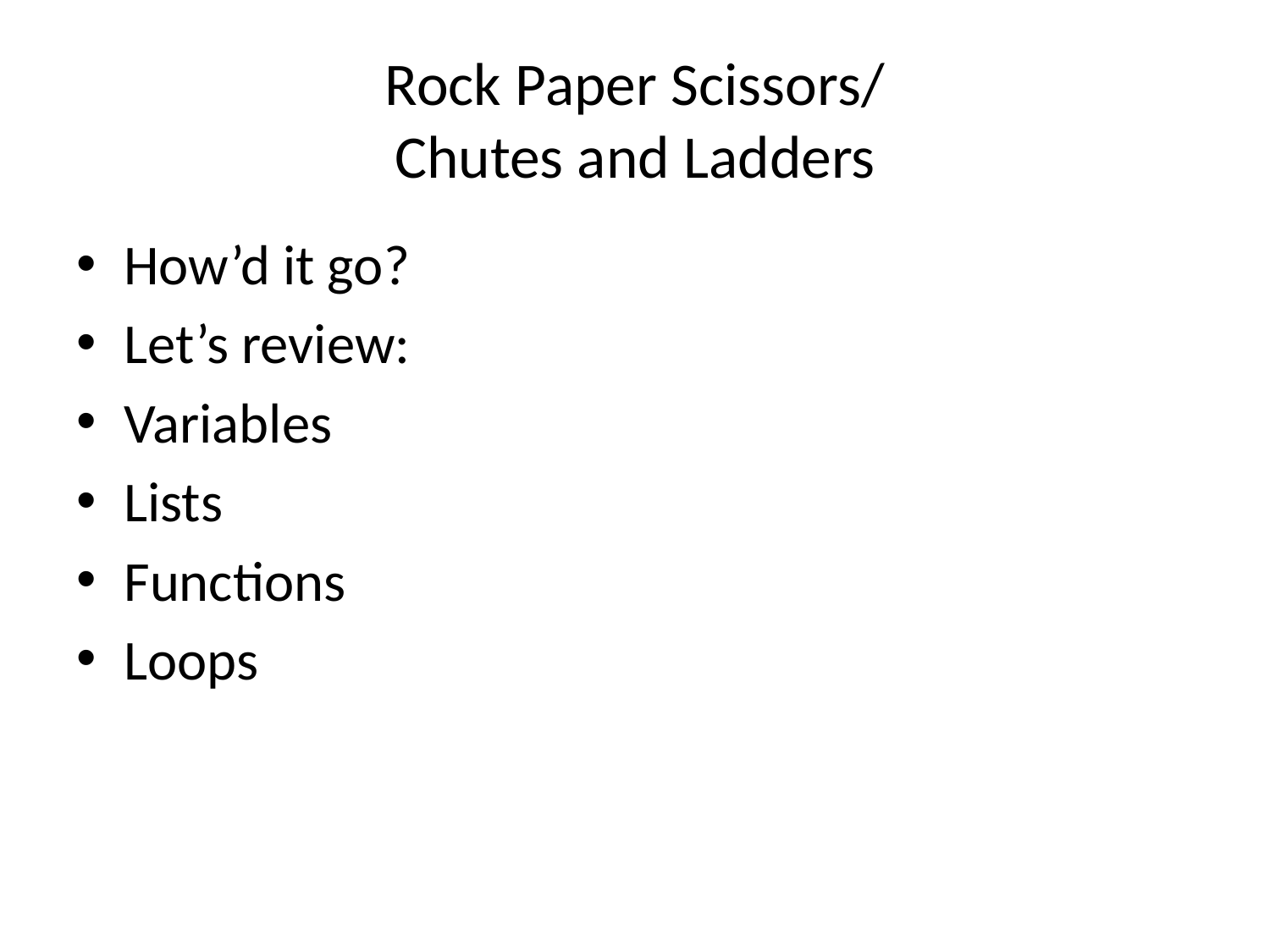

# Rock Paper Scissors/ Chutes and Ladders
How’d it go?
Let’s review:
Variables
Lists
Functions
Loops